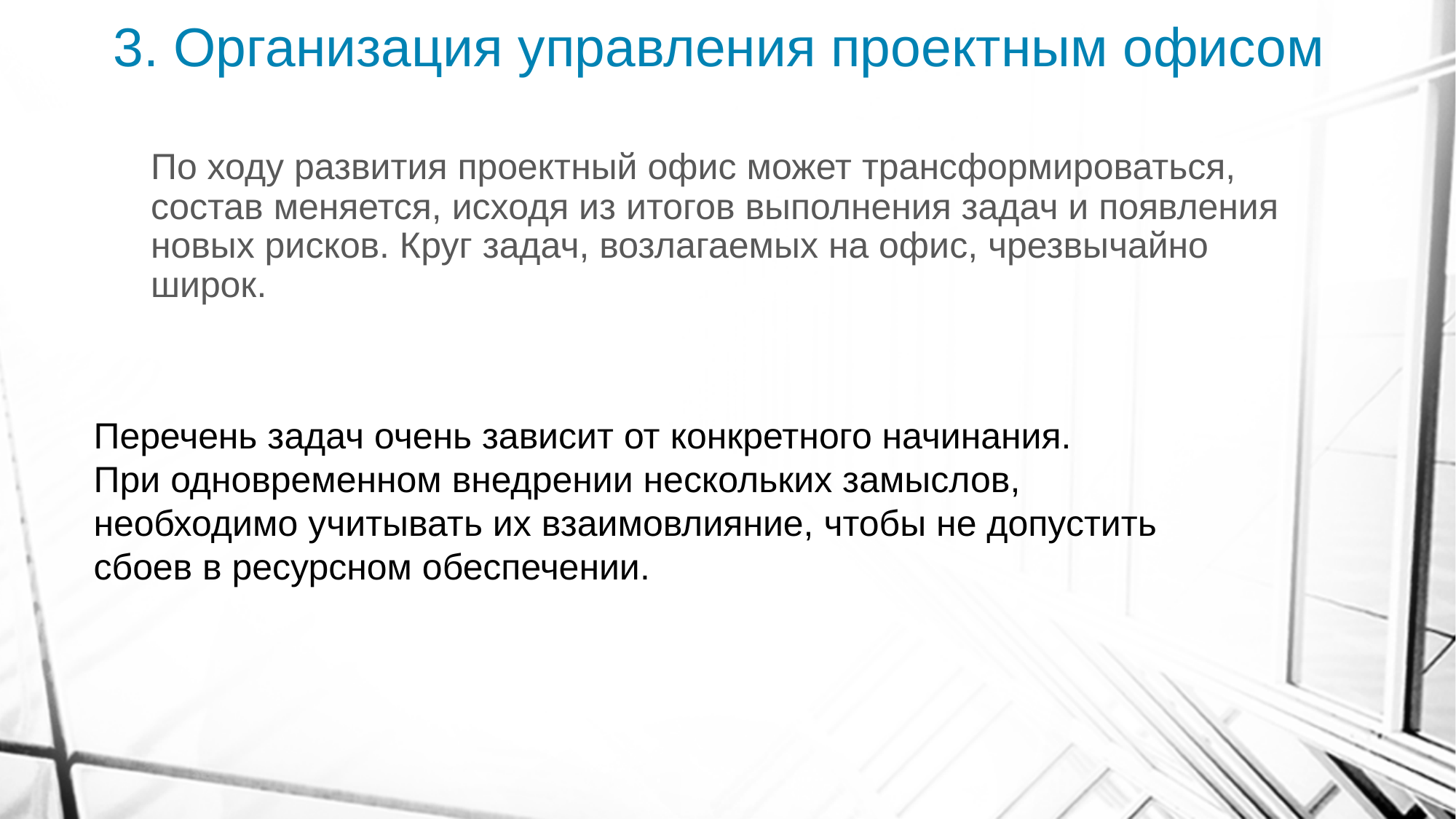

# 3. Организация управления проектным офисом
По ходу развития проектный офис может трансформироваться, состав меняется, исходя из итогов выполнения задач и появления новых рисков. Круг задач, возлагаемых на офис, чрезвычайно широк.
Перечень задач очень зависит от конкретного начинания.
При одновременном внедрении нескольких замыслов, необходимо учитывать их взаимовлияние, чтобы не допустить сбоев в ресурсном обеспечении.